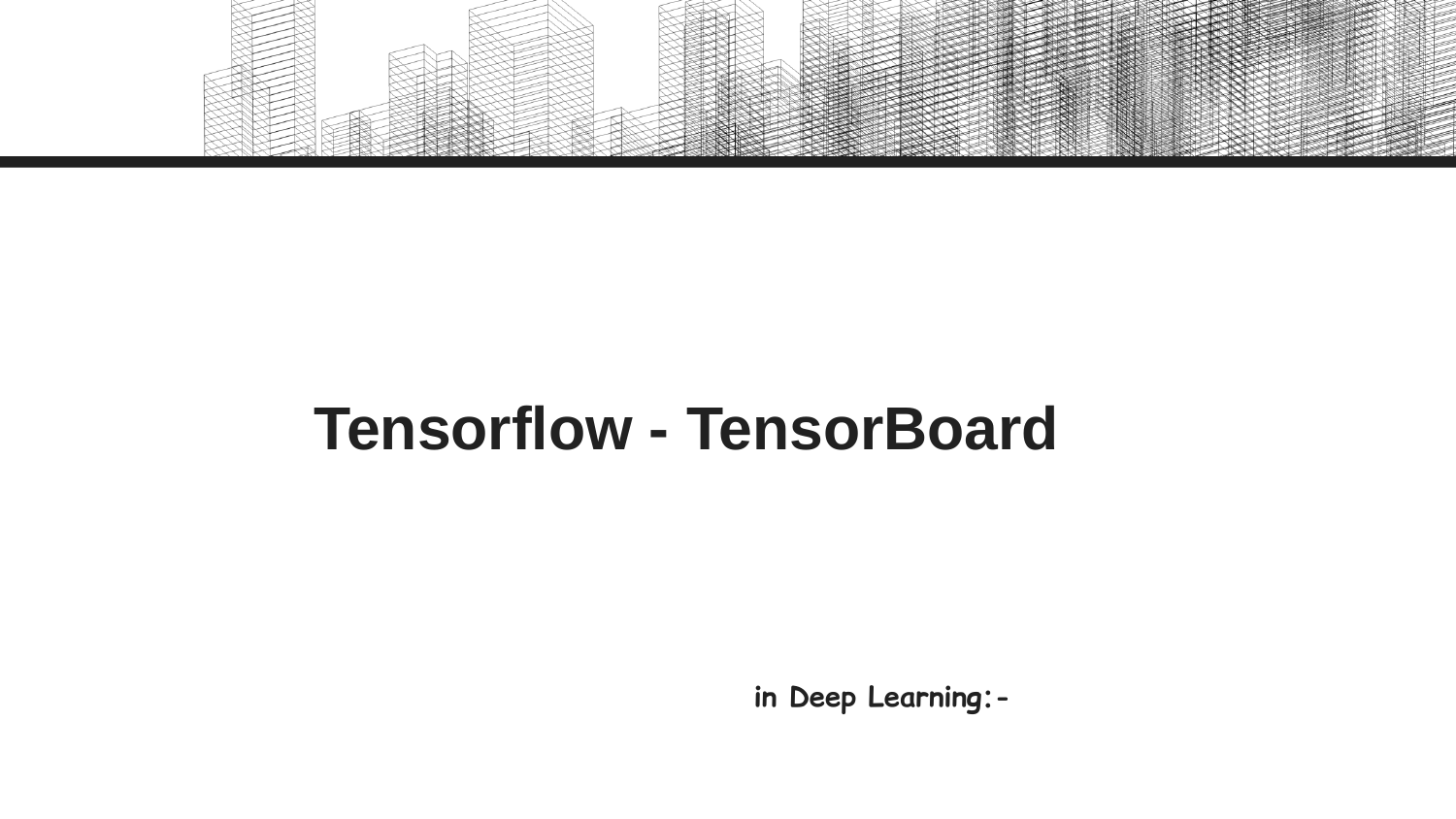

# Tensorflow - TensorBoard
in Deep Learning:-